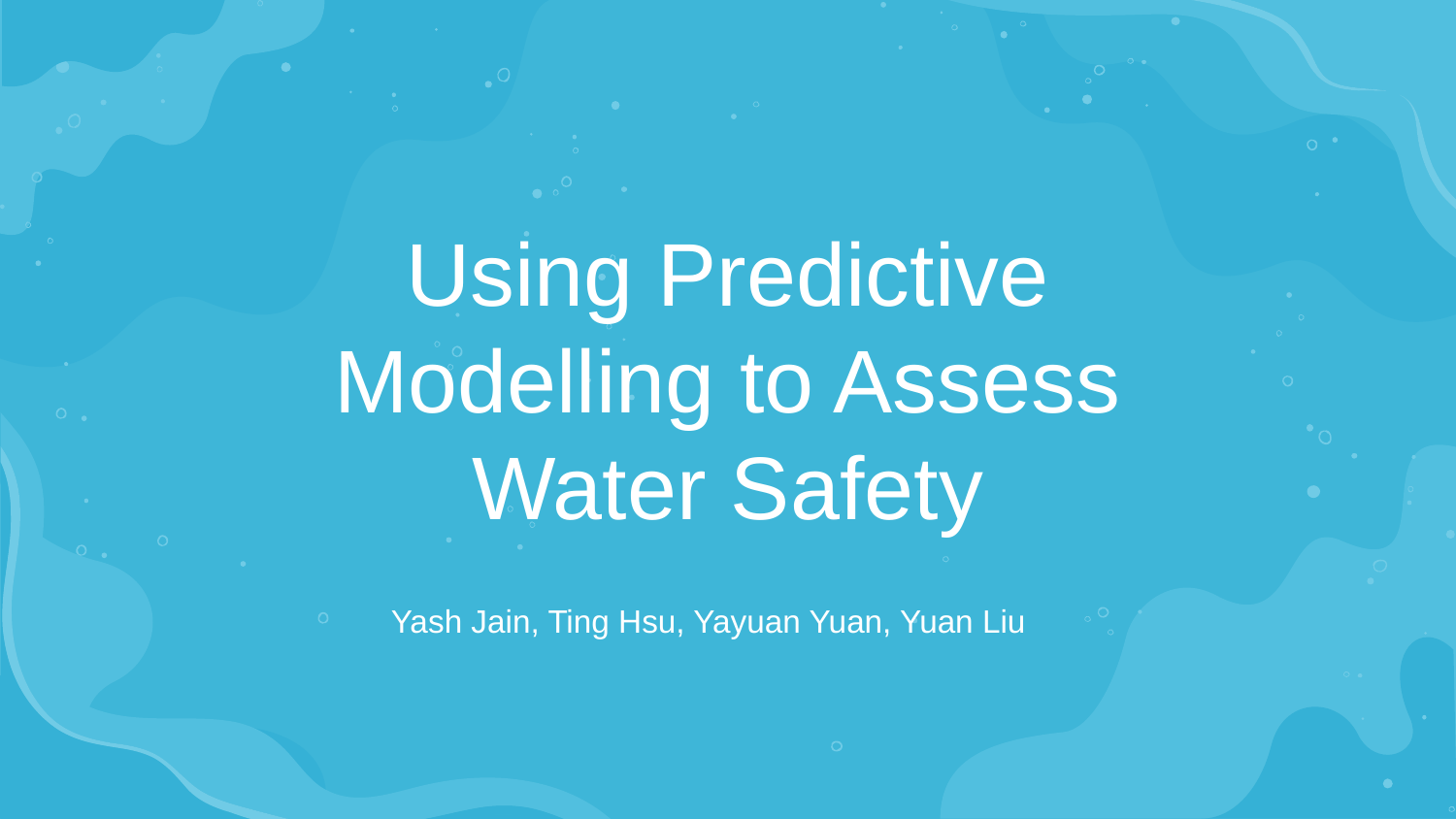

# Using Predictive Modelling to Assess Water Safety
Yash Jain, Ting Hsu, Yayuan Yuan, Yuan Liu